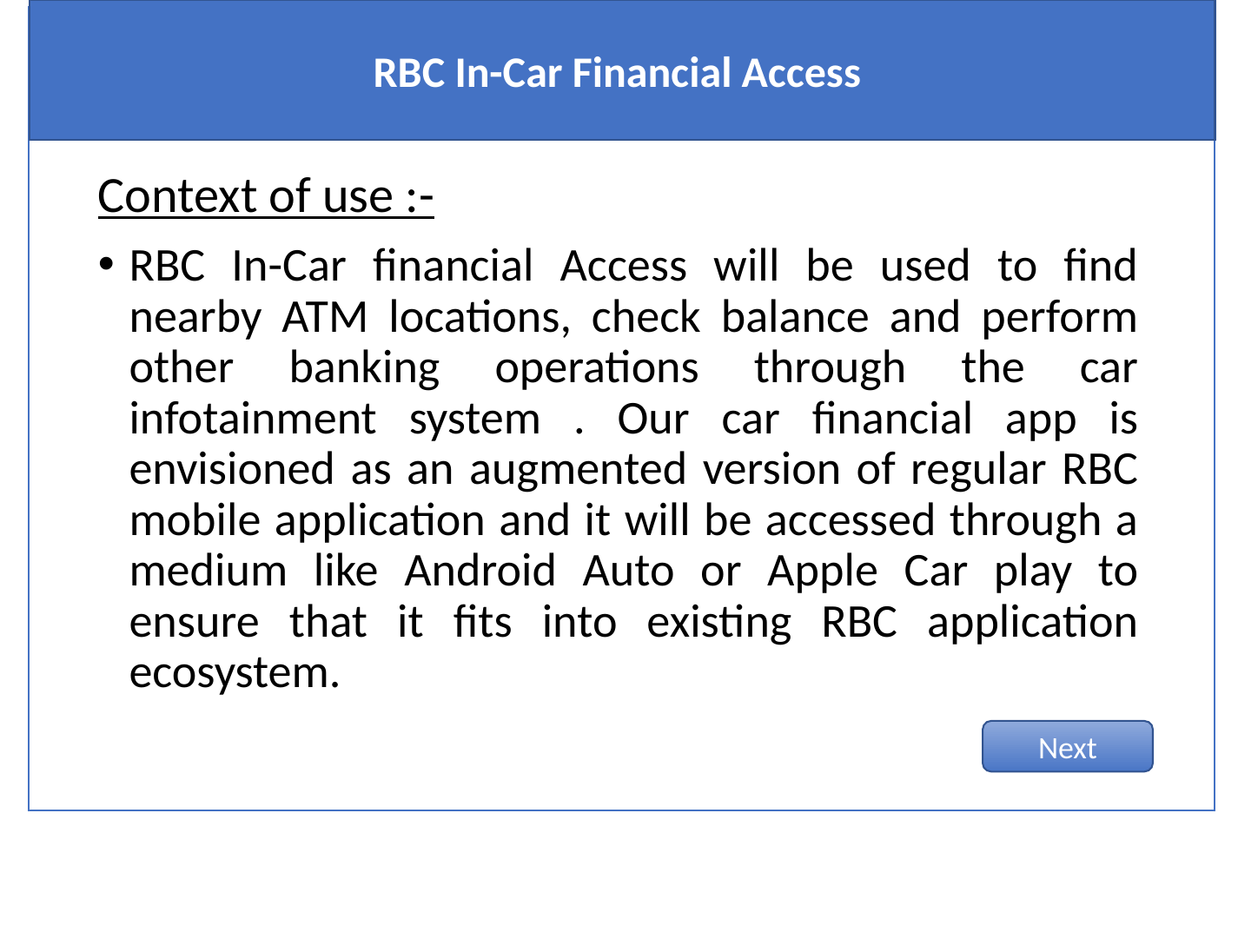

RBC In-Car Financial Access

Context of use :-
RBC In-Car financial Access will be used to find nearby ATM locations, check balance and perform other banking operations through the car infotainment system . Our car financial app is envisioned as an augmented version of regular RBC mobile application and it will be accessed through a medium like Android Auto or Apple Car play to ensure that it fits into existing RBC application ecosystem.

Next